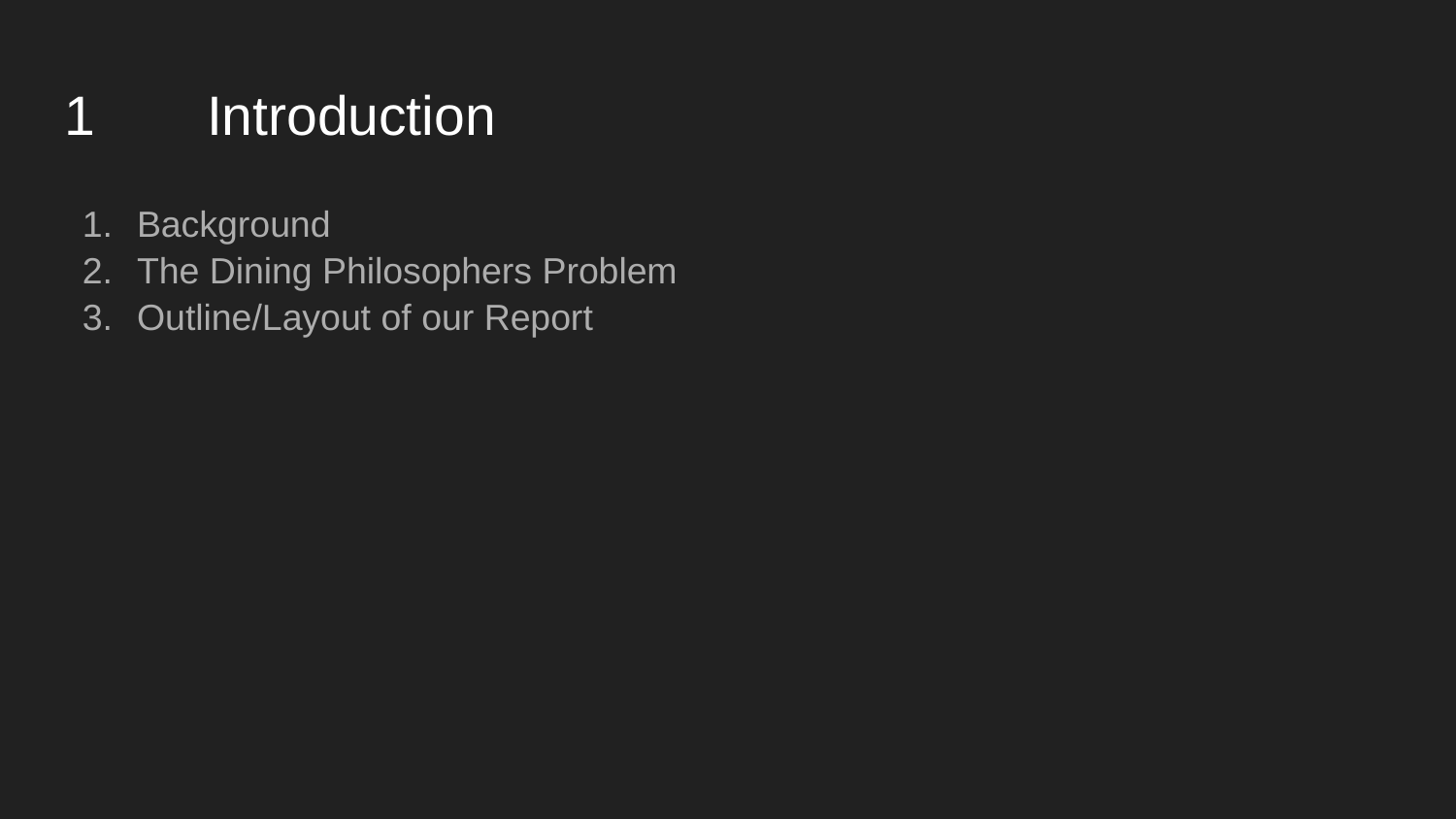

# 1	Introduction
Background
The Dining Philosophers Problem
Outline/Layout of our Report